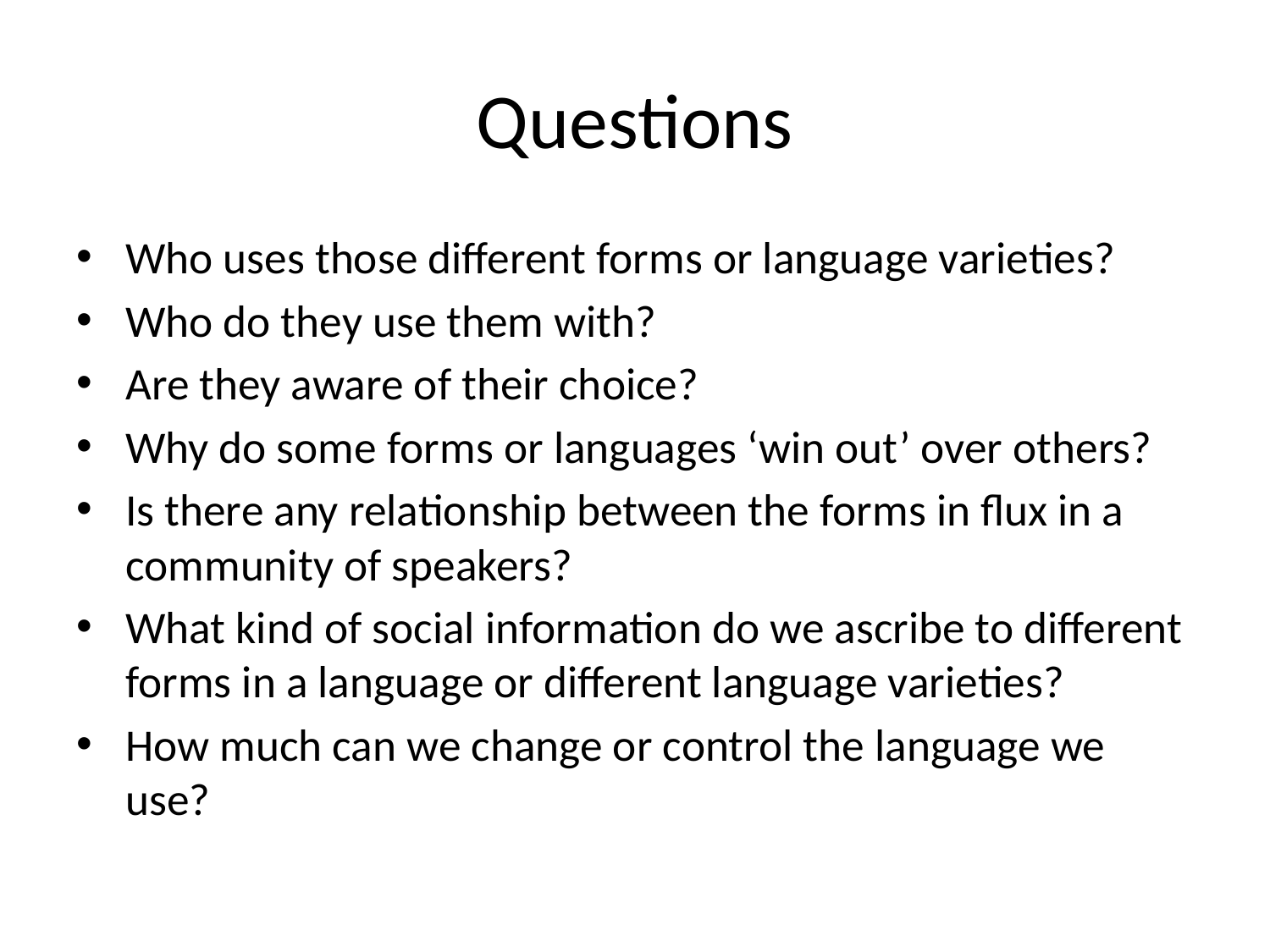

# Questions
Who uses those different forms or language varieties?
Who do they use them with?
Are they aware of their choice?
Why do some forms or languages ‘win out’ over others?
Is there any relationship between the forms in flux in a community of speakers?
What kind of social information do we ascribe to different forms in a language or different language varieties?
How much can we change or control the language we use?